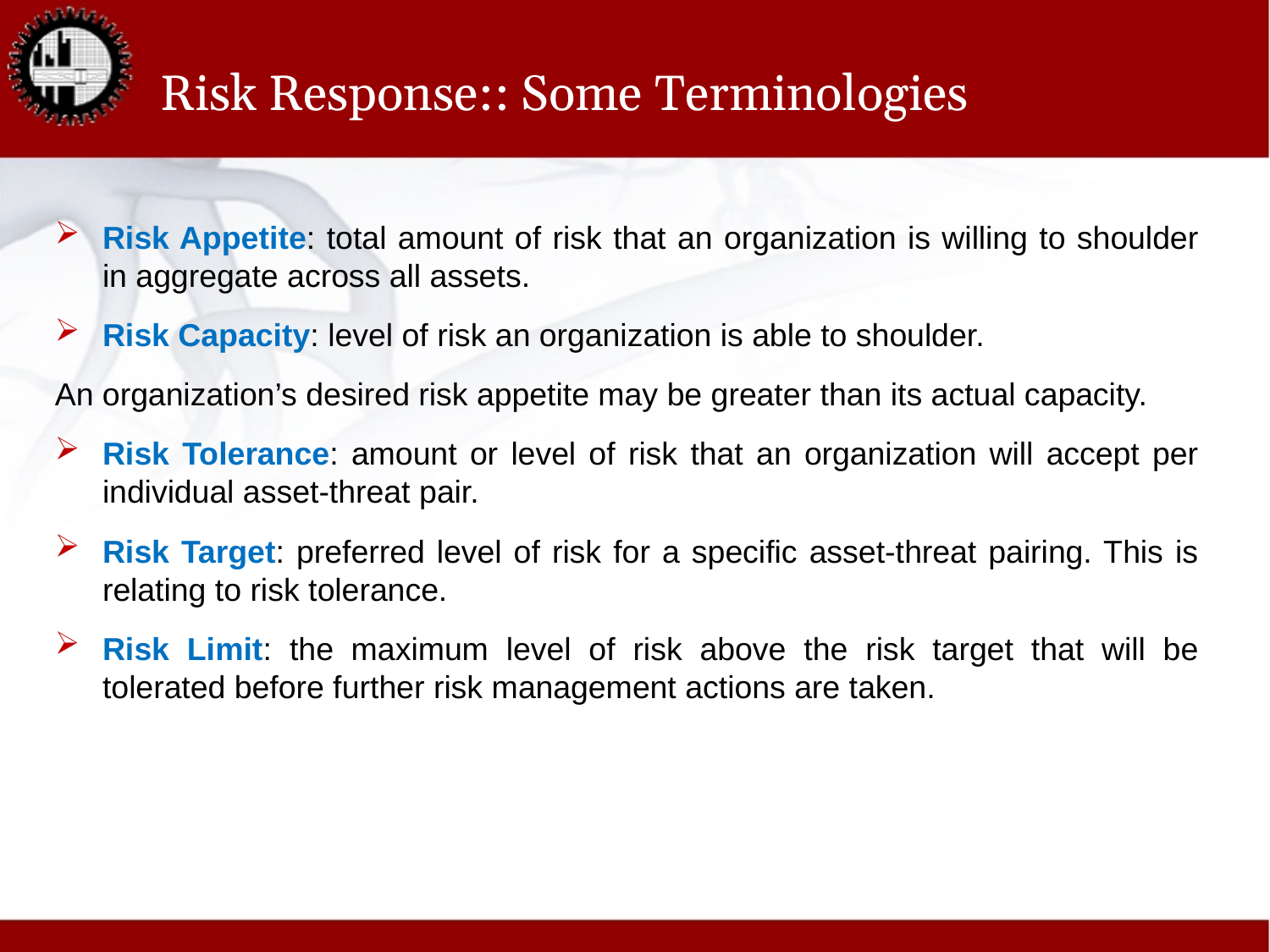

# Risk Response:: Some Terminologies
Risk Appetite: total amount of risk that an organization is willing to shoulder in aggregate across all assets.
Risk Capacity: level of risk an organization is able to shoulder.
An organization’s desired risk appetite may be greater than its actual capacity.
Risk Tolerance: amount or level of risk that an organization will accept per individual asset-threat pair.
Risk Target: preferred level of risk for a specific asset-threat pairing. This is relating to risk tolerance.
Risk Limit: the maximum level of risk above the risk target that will be tolerated before further risk management actions are taken.